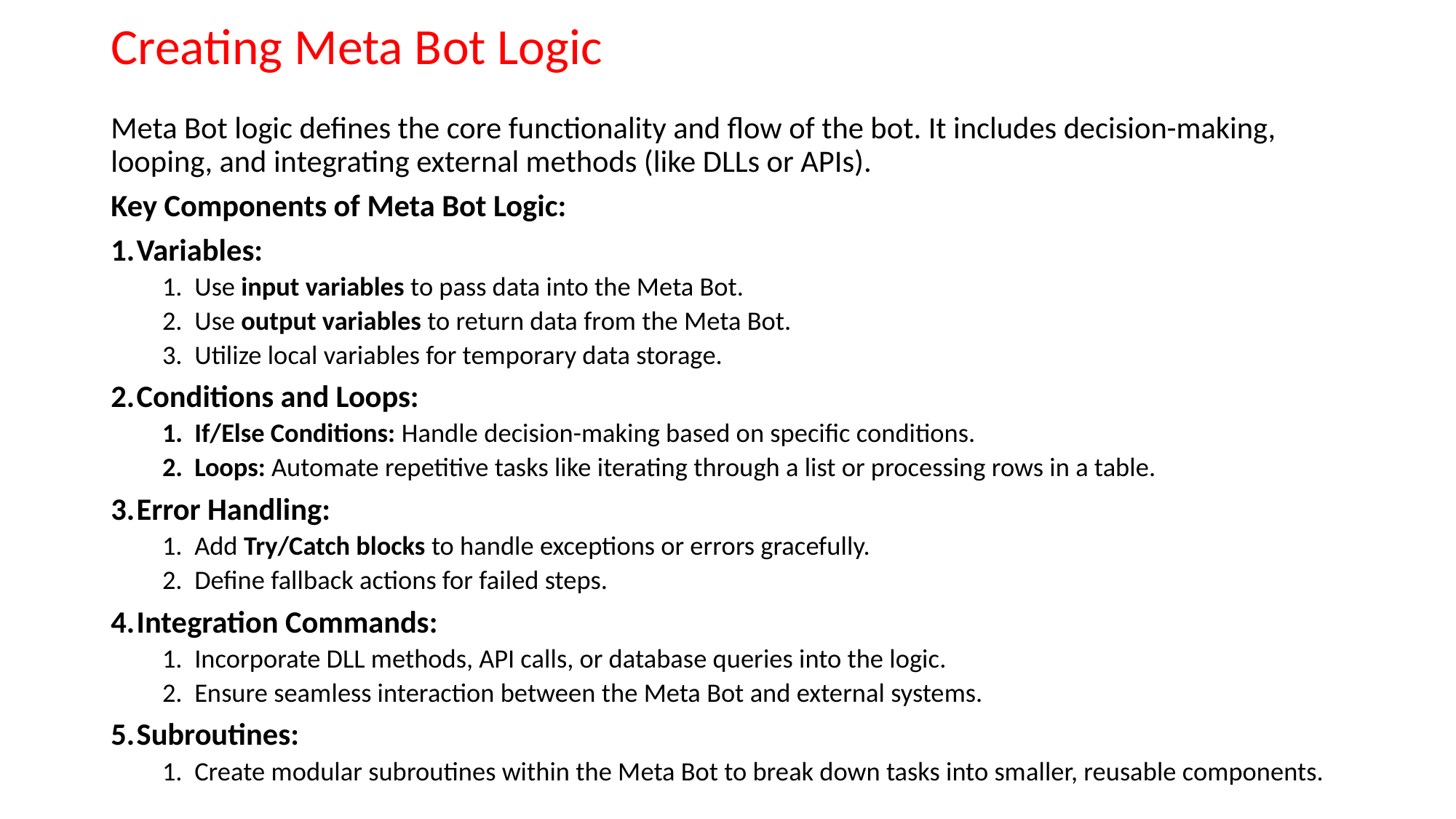

# Creating Meta Bot Logic
Meta Bot logic defines the core functionality and flow of the bot. It includes decision-making, looping, and integrating external methods (like DLLs or APIs).
Key Components of Meta Bot Logic:
Variables:
Use input variables to pass data into the Meta Bot.
Use output variables to return data from the Meta Bot.
Utilize local variables for temporary data storage.
Conditions and Loops:
If/Else Conditions: Handle decision-making based on specific conditions.
Loops: Automate repetitive tasks like iterating through a list or processing rows in a table.
Error Handling:
Add Try/Catch blocks to handle exceptions or errors gracefully.
Define fallback actions for failed steps.
Integration Commands:
Incorporate DLL methods, API calls, or database queries into the logic.
Ensure seamless interaction between the Meta Bot and external systems.
Subroutines:
Create modular subroutines within the Meta Bot to break down tasks into smaller, reusable components.